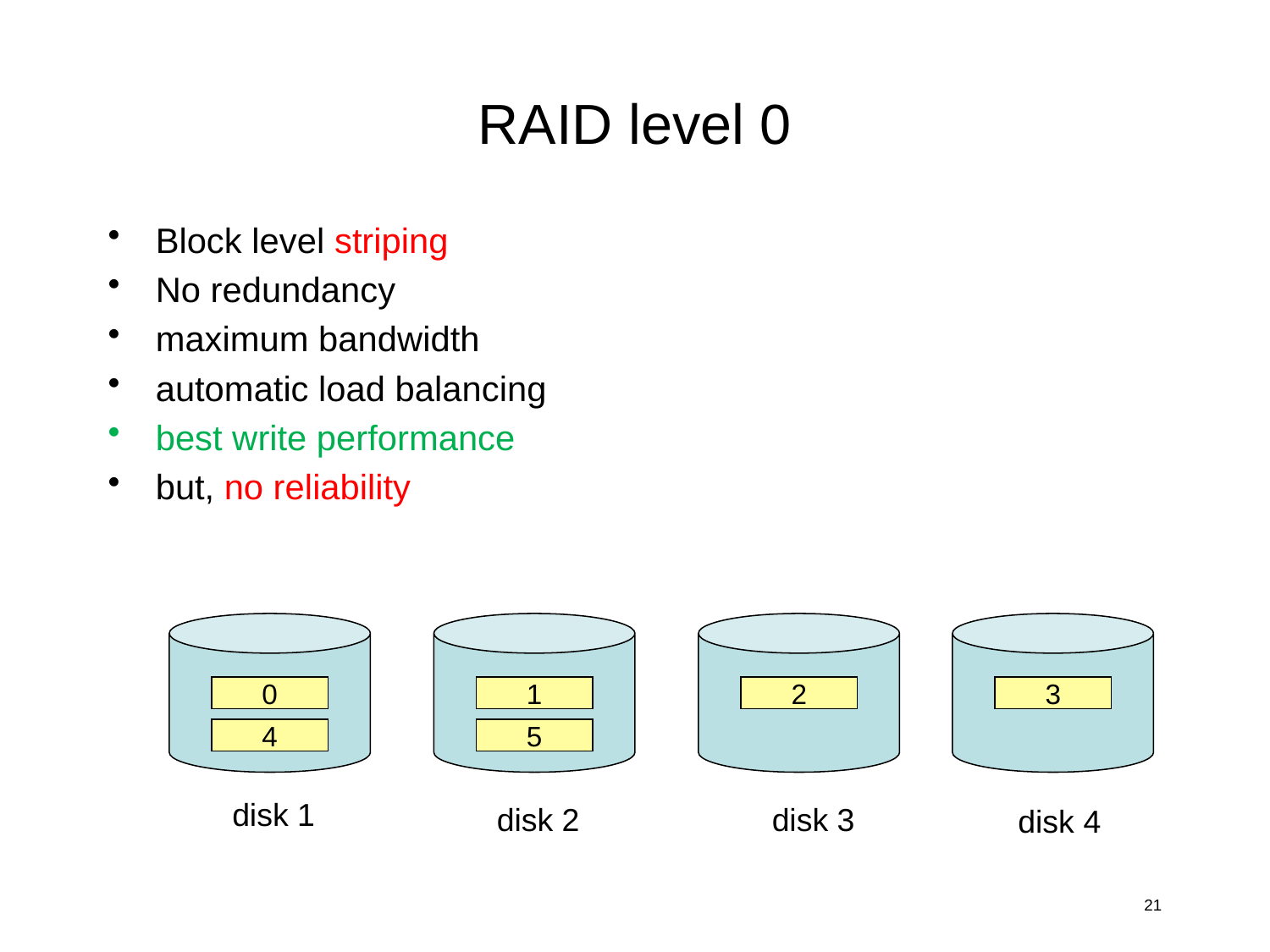

# RAID level 0
Block level striping
No redundancy
maximum bandwidth
automatic load balancing
best write performance
but, no reliability

0
1
2
3
4
5
disk 1
disk 2
disk 3
disk 4
21